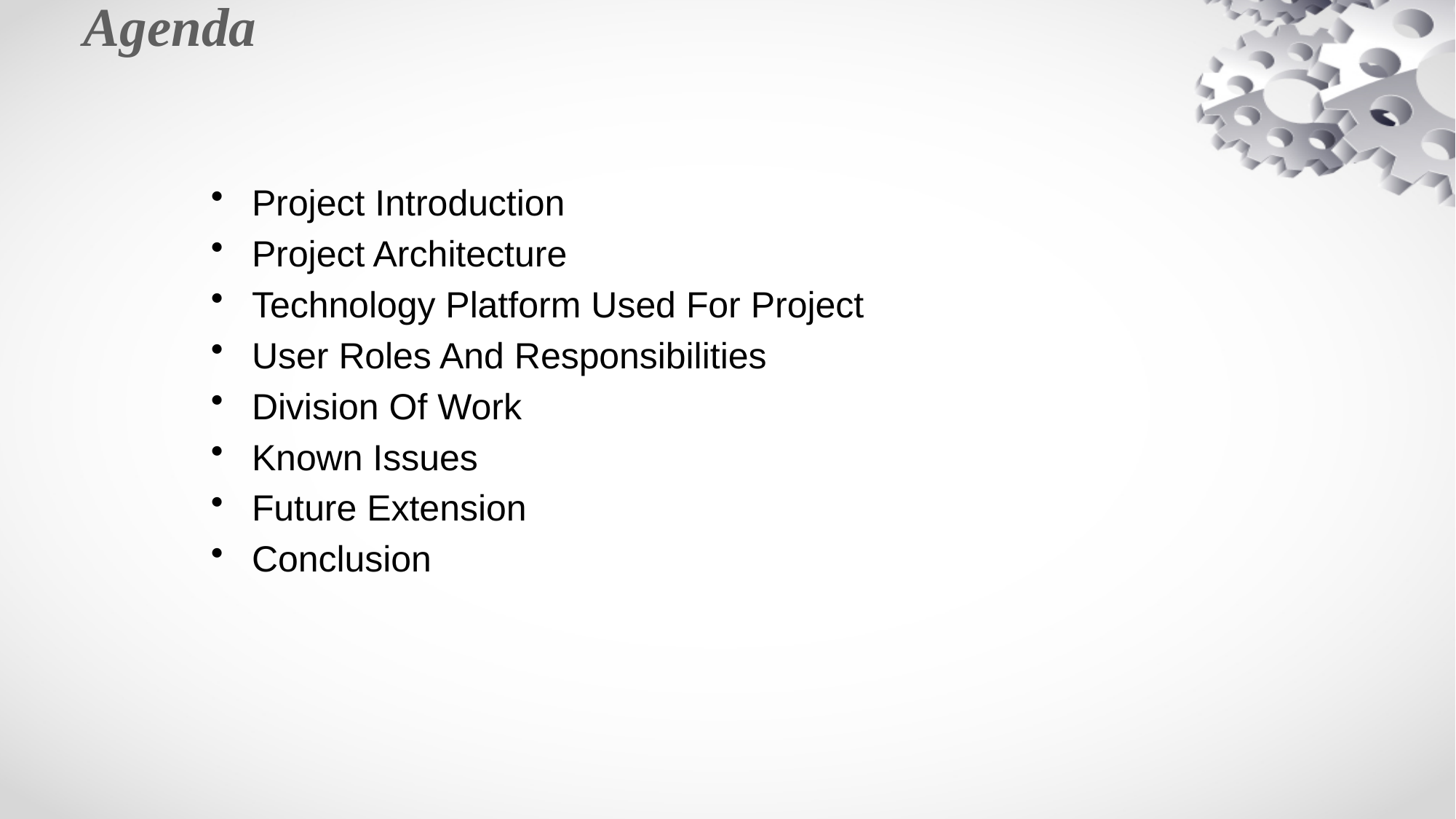

# Agenda
Project Introduction
Project Architecture
Technology Platform Used For Project
User Roles And Responsibilities
Division Of Work
Known Issues
Future Extension
Conclusion